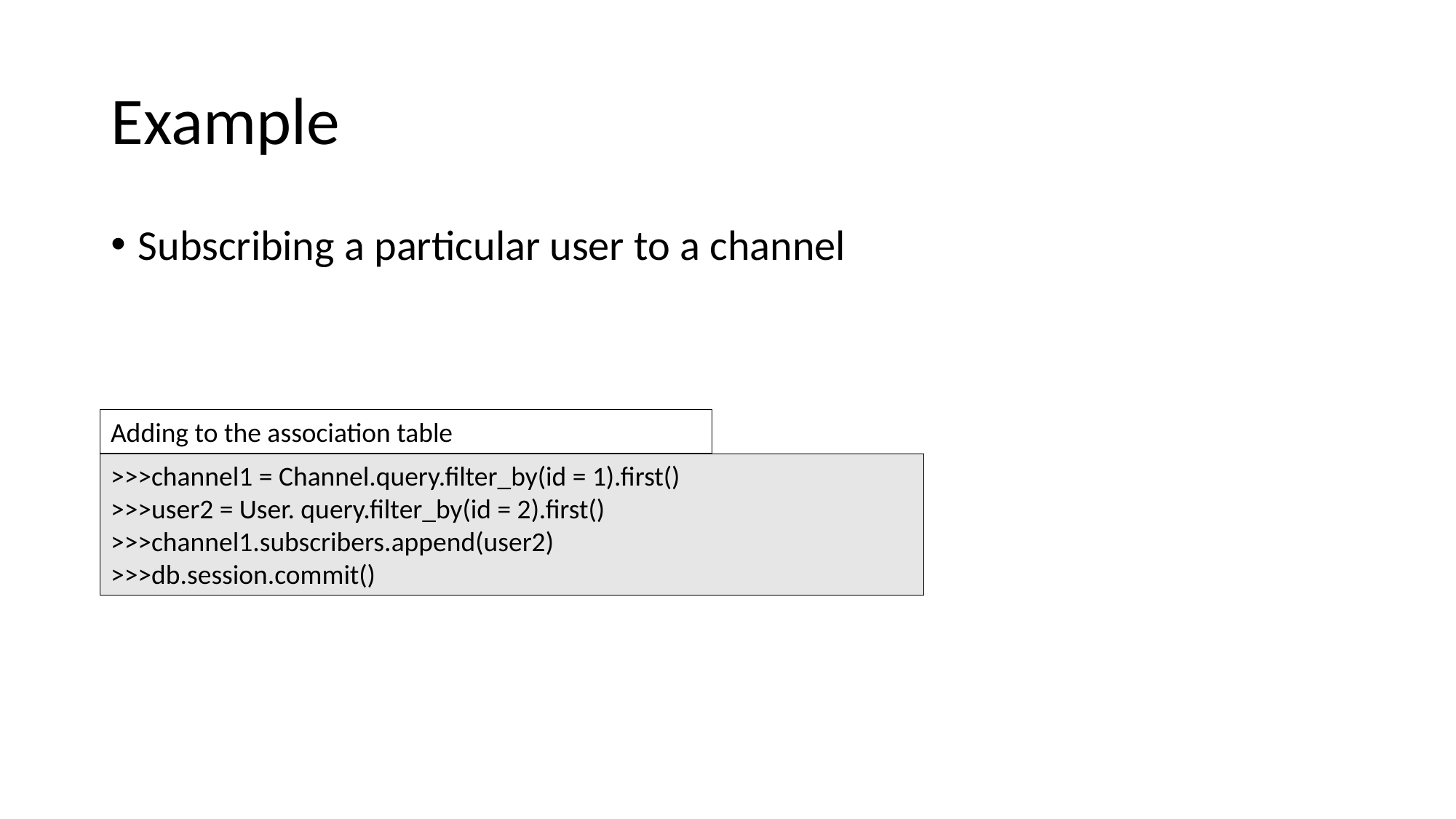

# Example
Subscribing a particular user to a channel

Adding to the association table
>>>channel1 = Channel.query.filter_by(id = 1).first()
>>>user2 = User. query.filter_by(id = 2).first()
>>>channel1.subscribers.append(user2)
>>>db.session.commit()